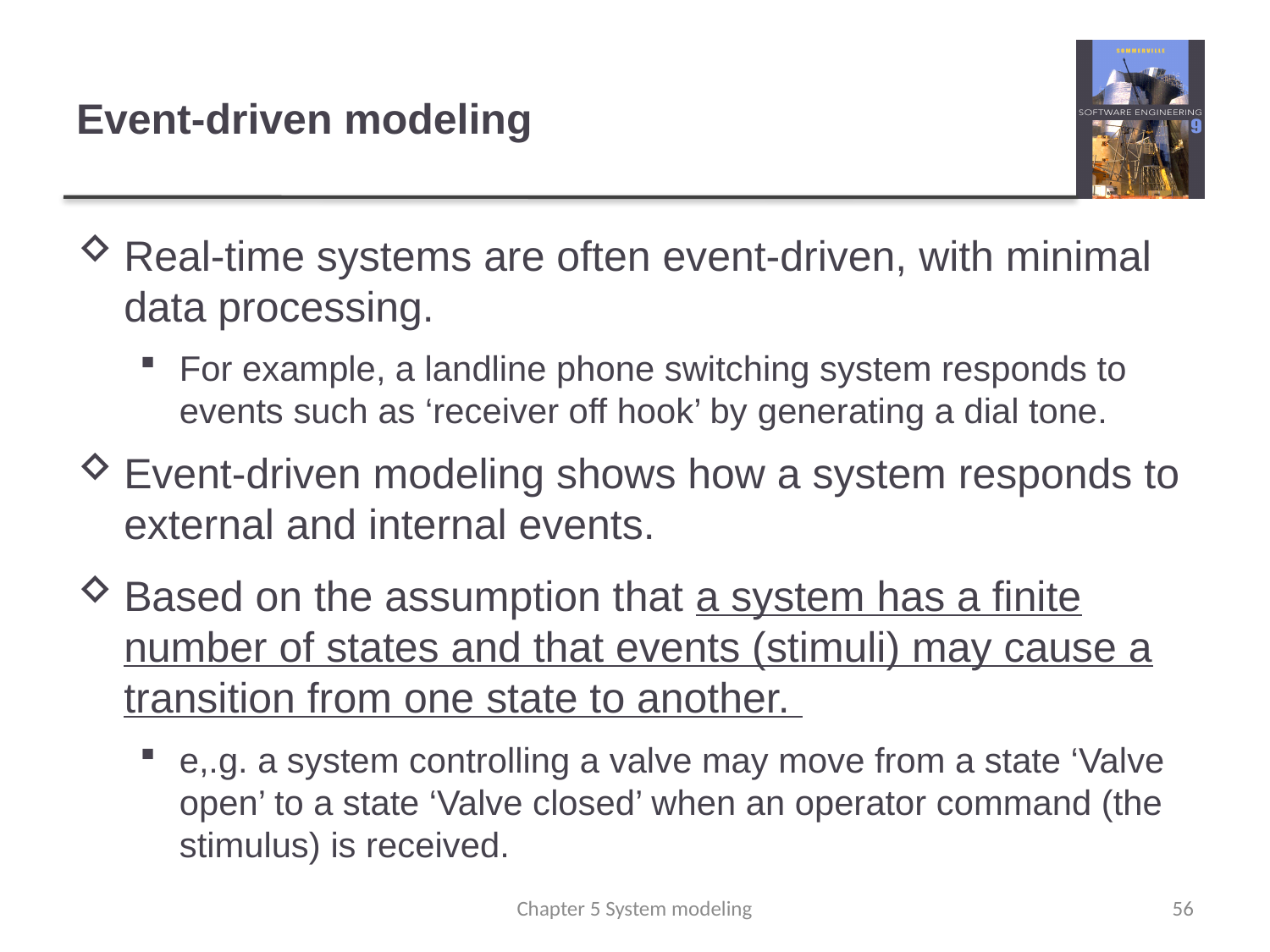

# Event-driven modeling
Real-time systems are often event-driven, with minimal data processing.
For example, a landline phone switching system responds to events such as ‘receiver off hook’ by generating a dial tone.
Event-driven modeling shows how a system responds to external and internal events.
Based on the assumption that a system has a finite number of states and that events (stimuli) may cause a transition from one state to another.
e,.g. a system controlling a valve may move from a state ‘Valve open’ to a state ‘Valve closed’ when an operator command (the stimulus) is received.
Chapter 5 System modeling
56